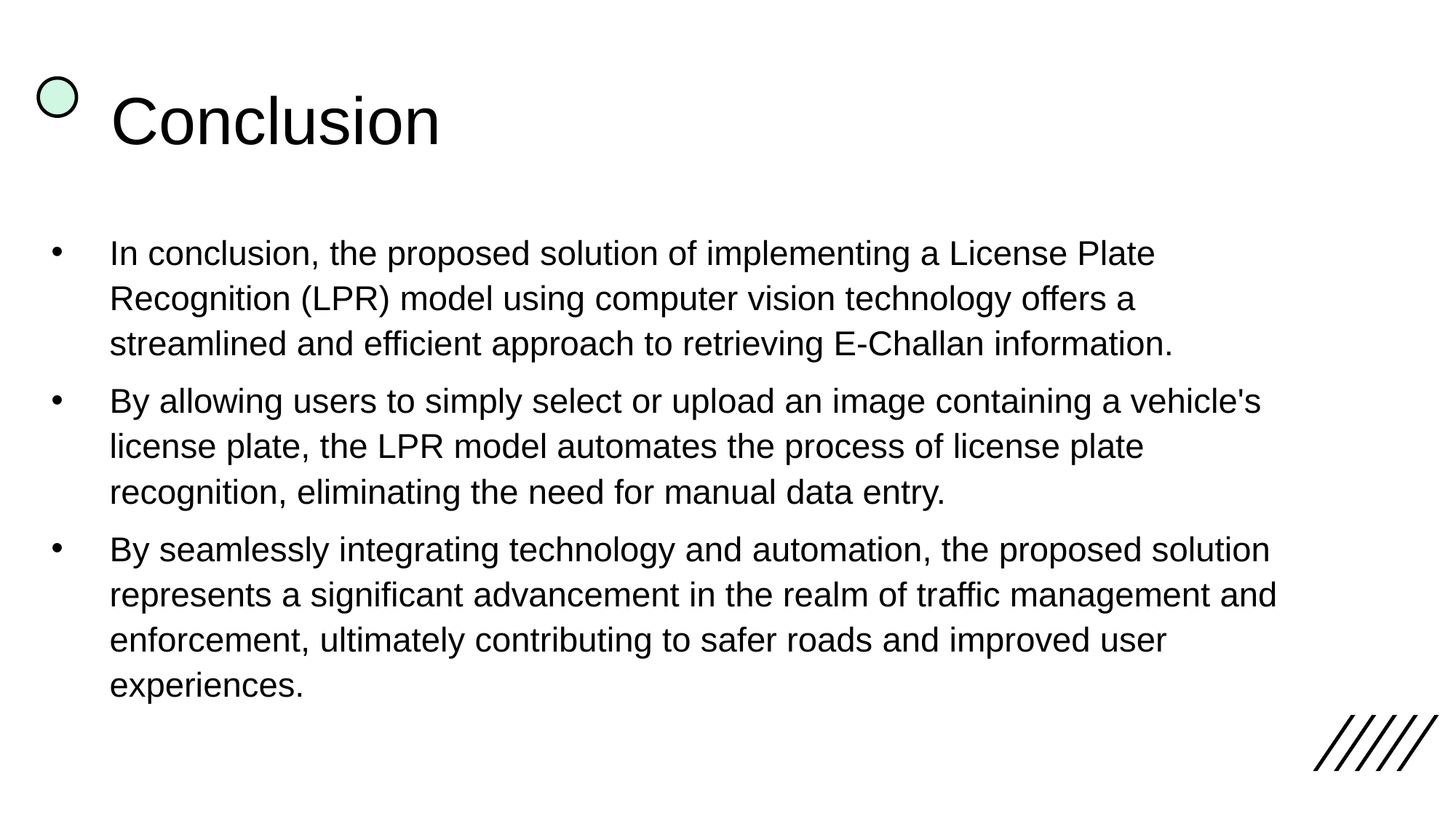

# Conclusion

In conclusion, the proposed solution of implementing a License Plate Recognition (LPR) model using computer vision technology offers a streamlined and efficient approach to retrieving E-Challan information.
By allowing users to simply select or upload an image containing a vehicle's license plate, the LPR model automates the process of license plate recognition, eliminating the need for manual data entry.
By seamlessly integrating technology and automation, the proposed solution represents a significant advancement in the realm of traffic management and enforcement, ultimately contributing to safer roads and improved user experiences.